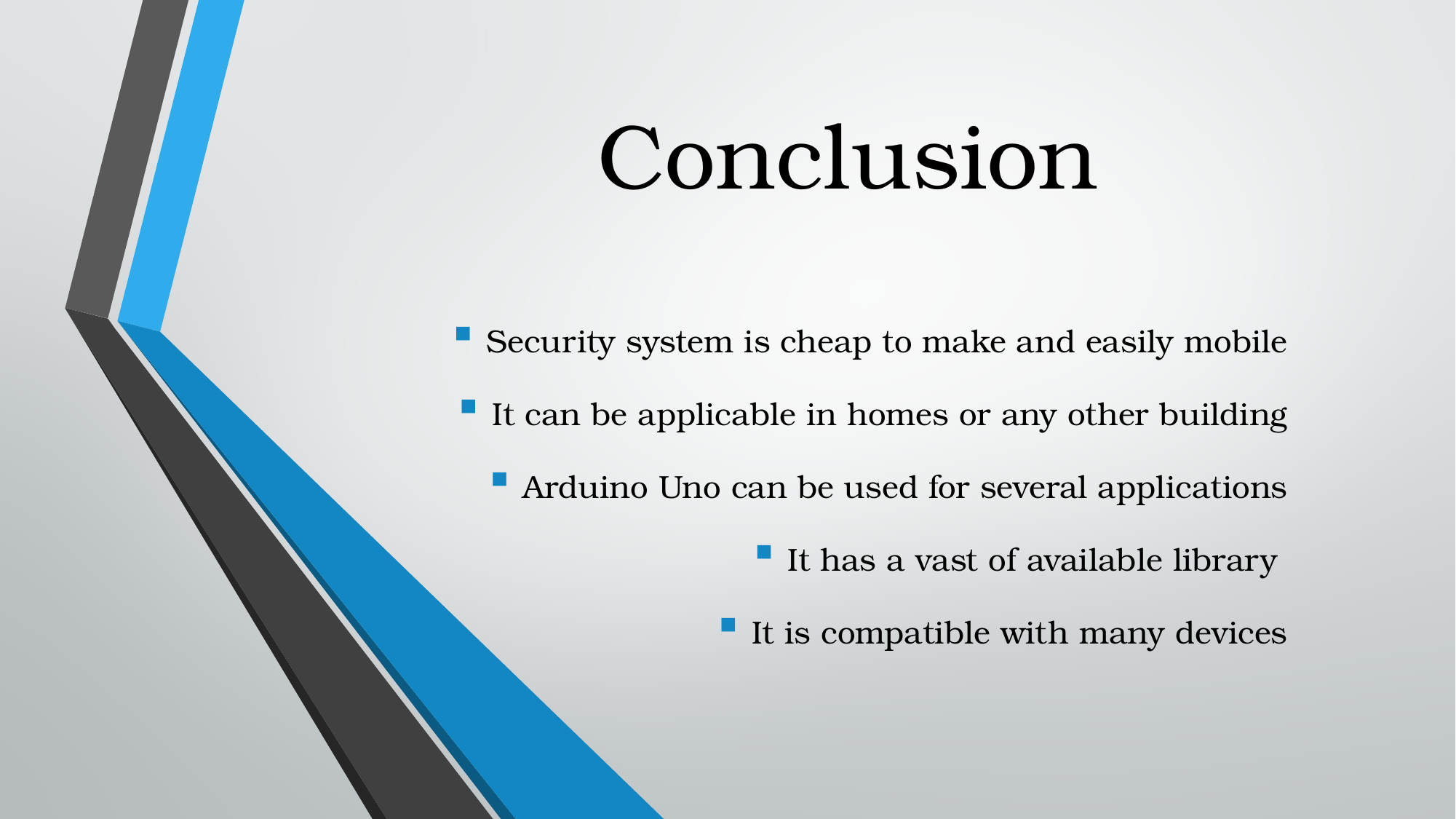

# Conclusion
Security system is cheap to make and easily mobile
It can be applicable in homes or any other building
Arduino Uno can be used for several applications
It has a vast of available library
It is compatible with many devices